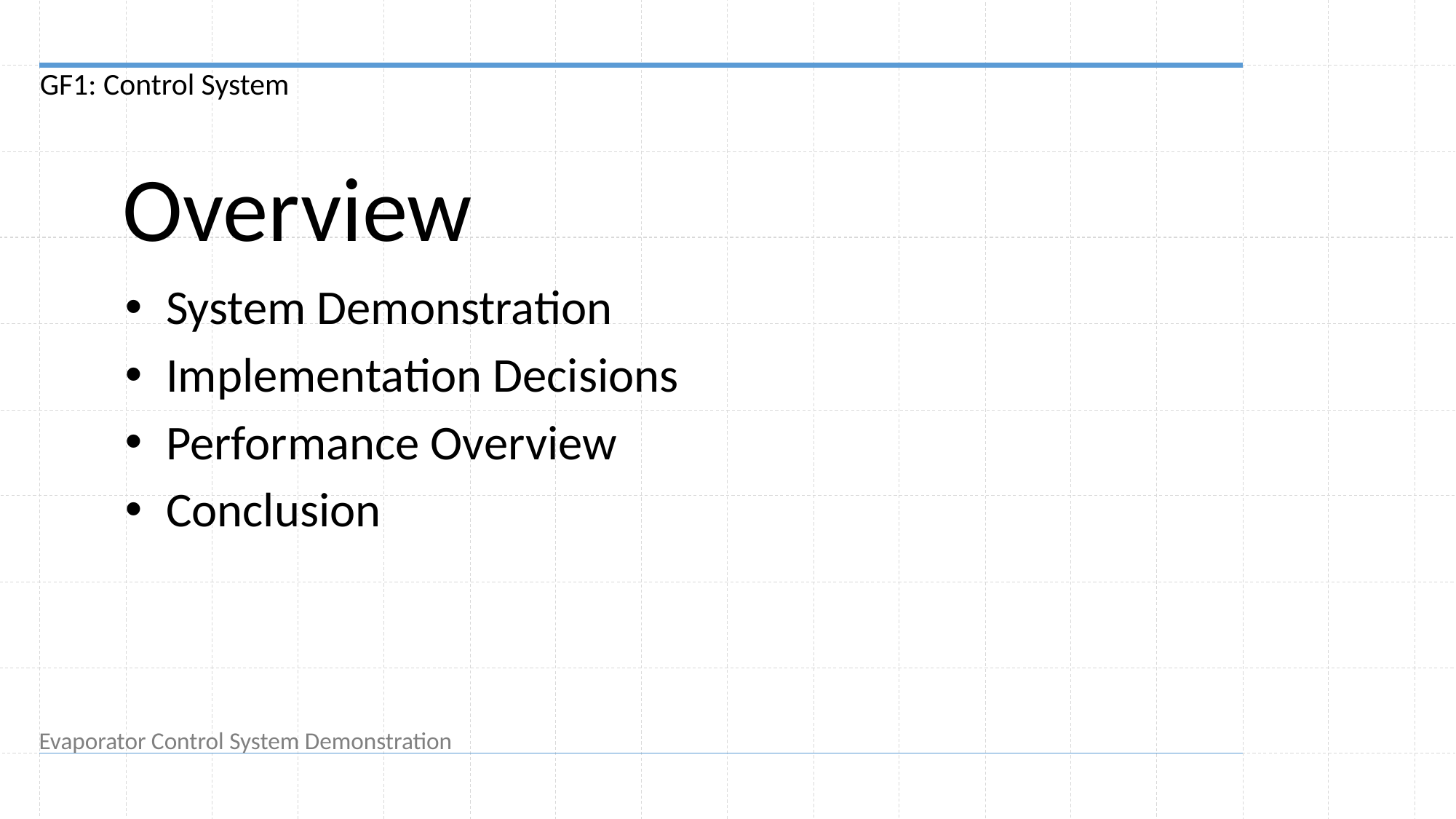

GF1: Control System
Overview
System Demonstration
Implementation Decisions
Performance Overview
Conclusion
# Evaporator Control System Demonstration